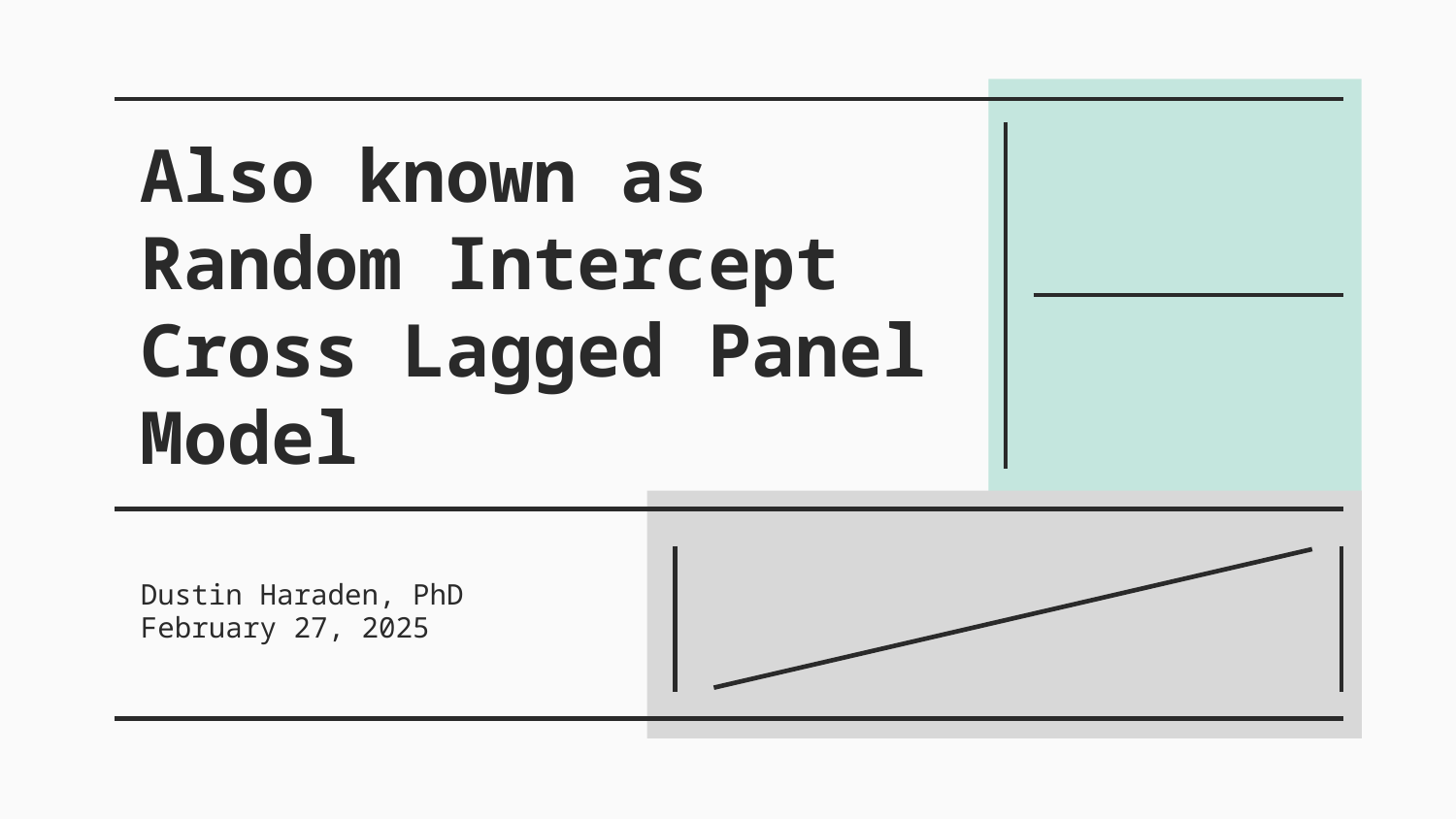

# Also known as Random Intercept Cross Lagged Panel Model

Dustin Haraden, PhD
February 27, 2025